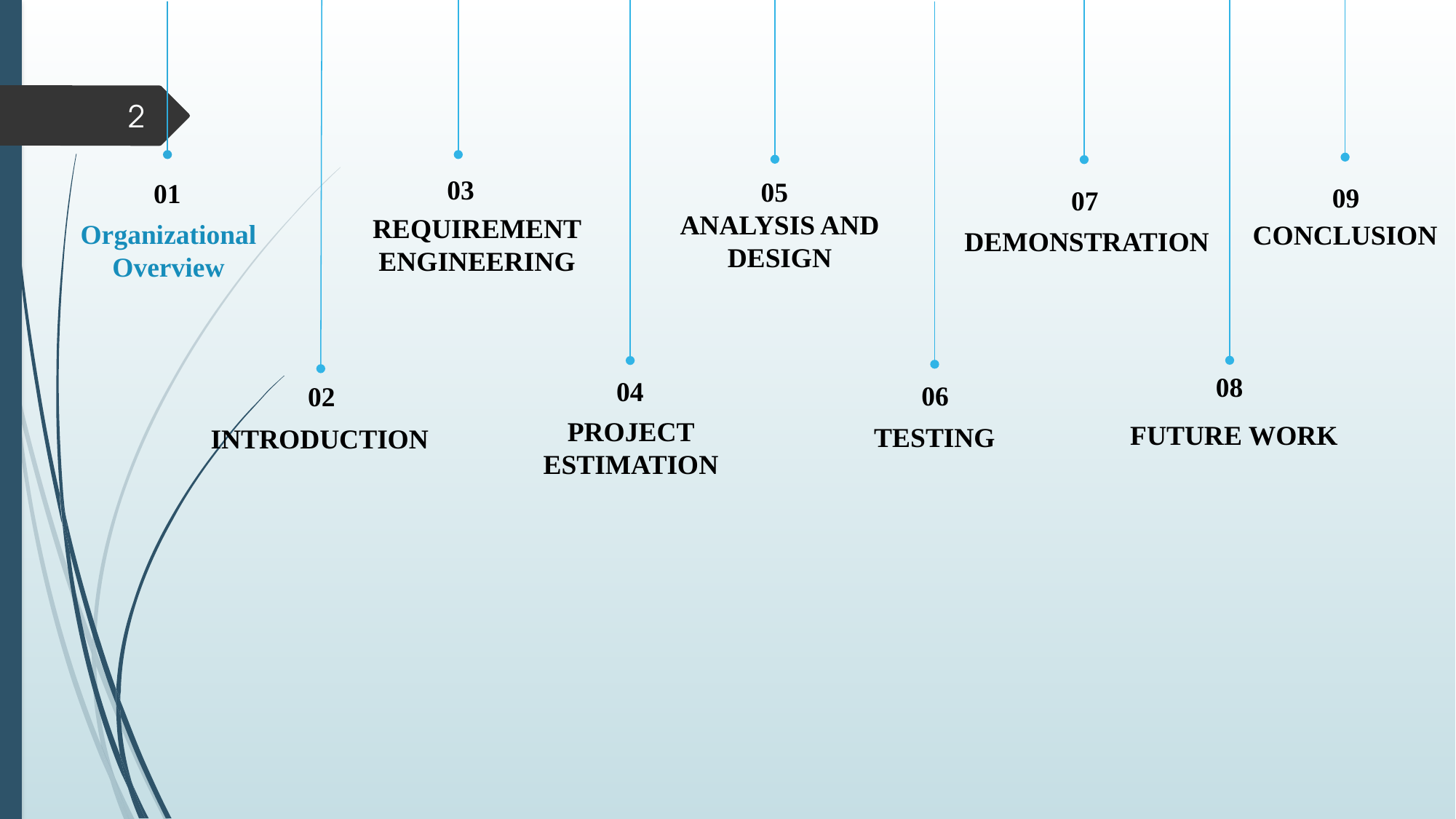

2
03
05
01
09
07
Requirement
Engineering
CONCLUSION
DEMONSTRATION
analysis AND DESIGN
# Organizational Overview
08
04
06
02
Introduction
PROJECT ESTIMATION
FUTURE WORK
TESTING